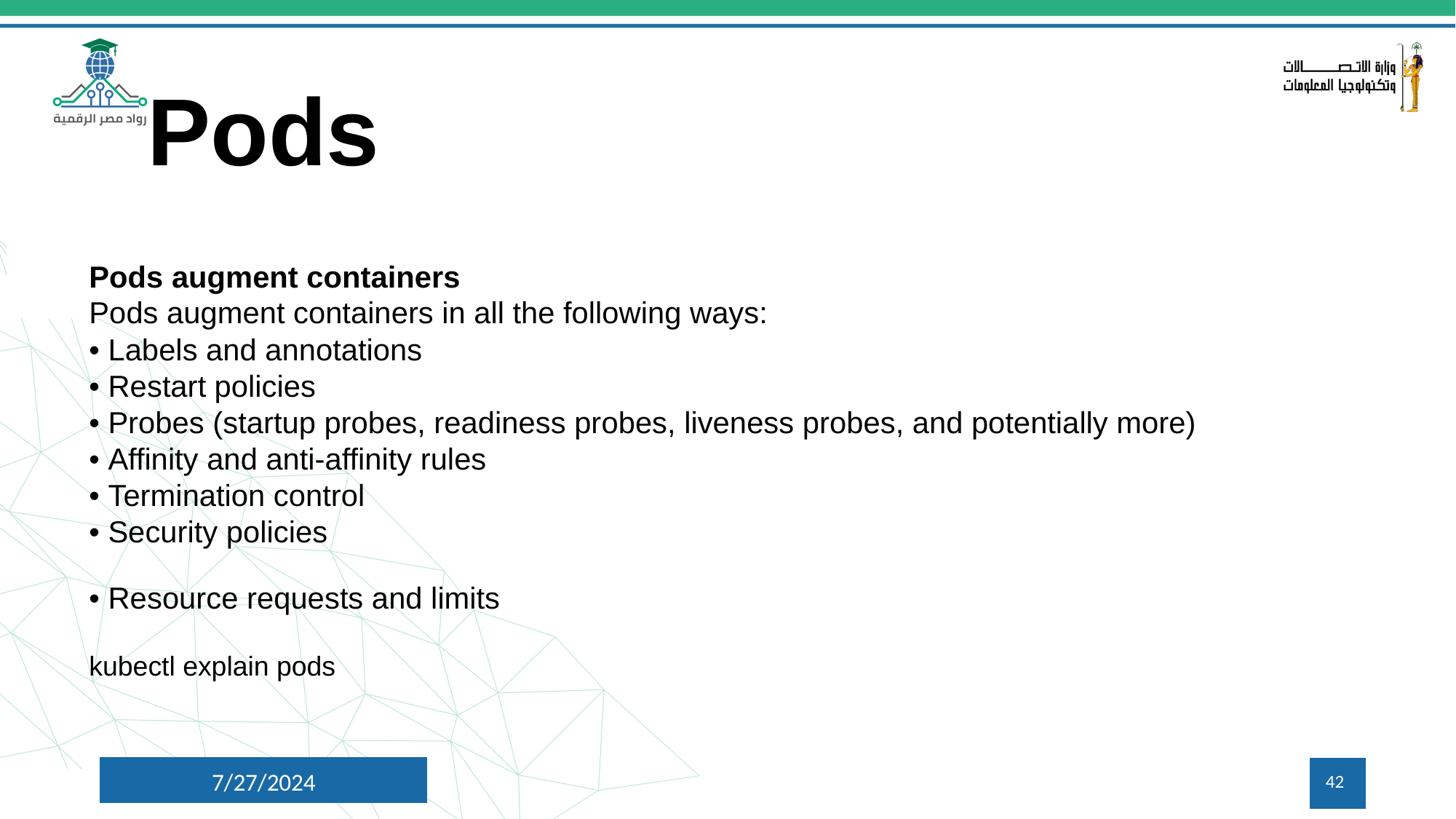

# Pods
Pods augment containers
Pods augment containers in all the following ways:
• Labels and annotations
• Restart policies
• Probes (startup probes, readiness probes, liveness probes, and potentially more)
• Affinity and anti-affinity rules
• Termination control
• Security policies
• Resource requests and limits
kubectl explain pods
7/27/2024

42